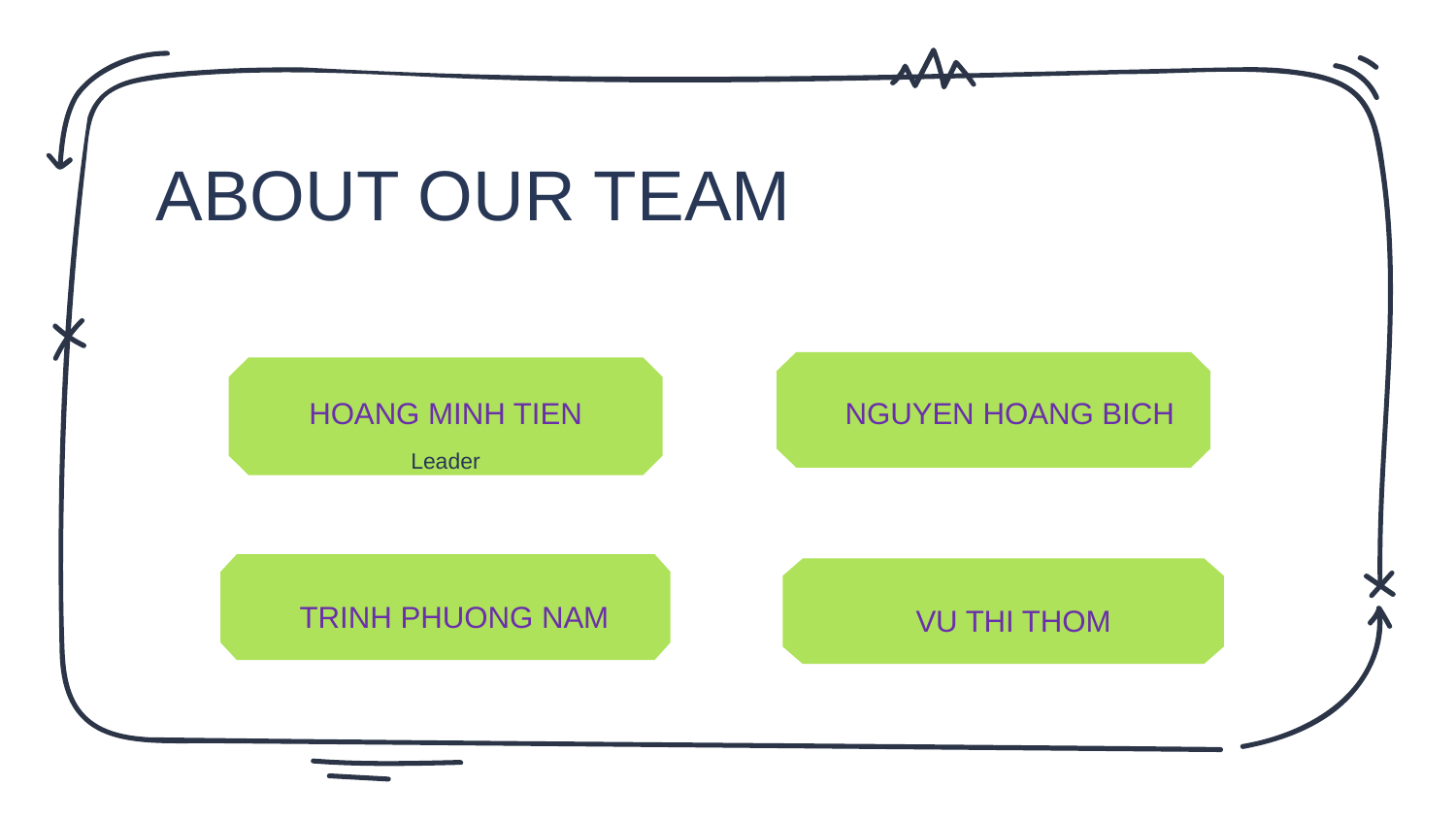

ABOUT OUR TEAM

NGUYEN HOANG BICH
HOANG MINH TIEN
Leader

TRINH PHUONG NAM
VU THI THOM